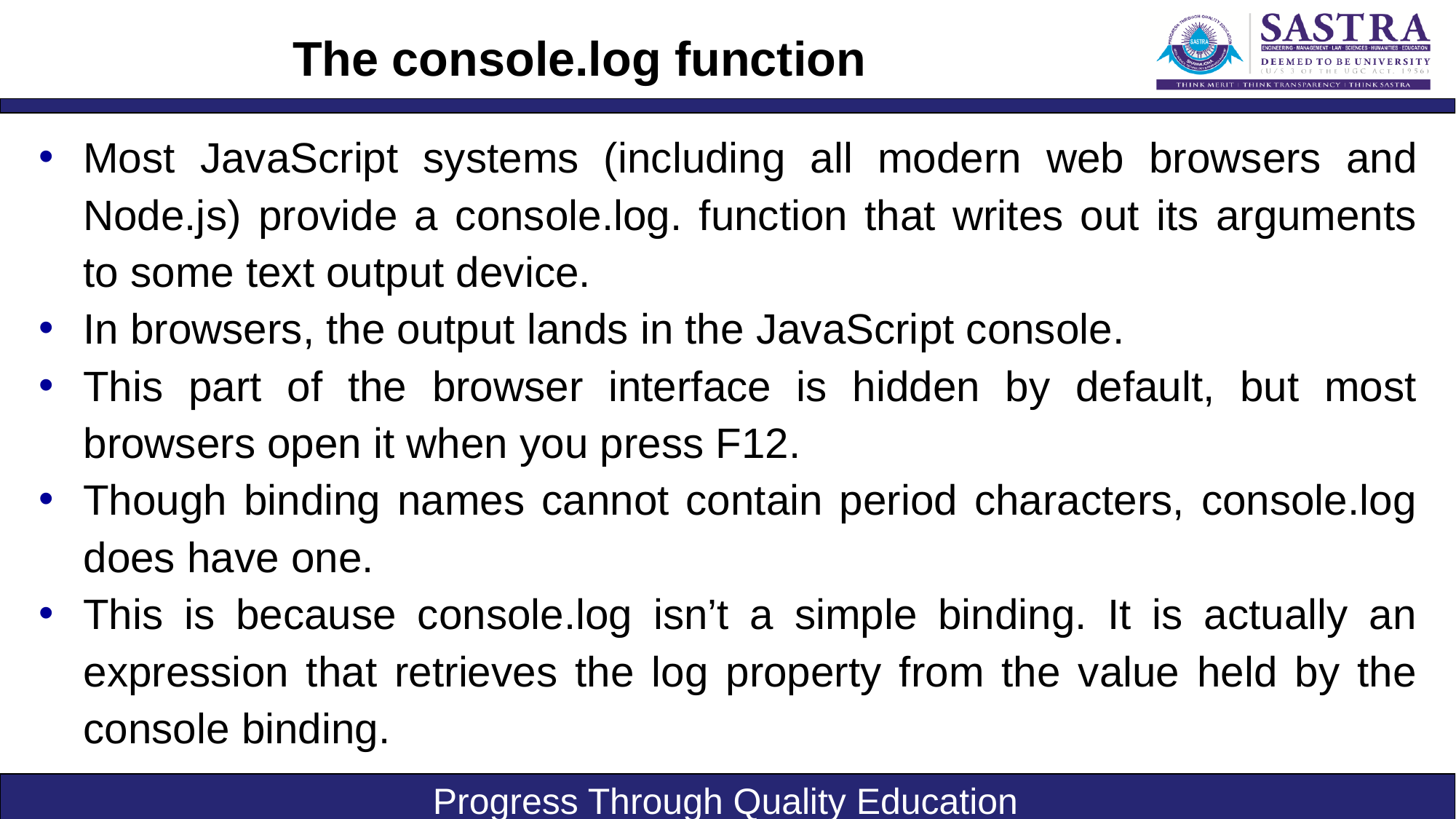

# The console.log function
Most JavaScript systems (including all modern web browsers and Node.js) provide a console.log. function that writes out its arguments to some text output device.
In browsers, the output lands in the JavaScript console.
This part of the browser interface is hidden by default, but most browsers open it when you press F12.
Though binding names cannot contain period characters, console.log does have one.
This is because console.log isn’t a simple binding. It is actually an expression that retrieves the log property from the value held by the console binding.